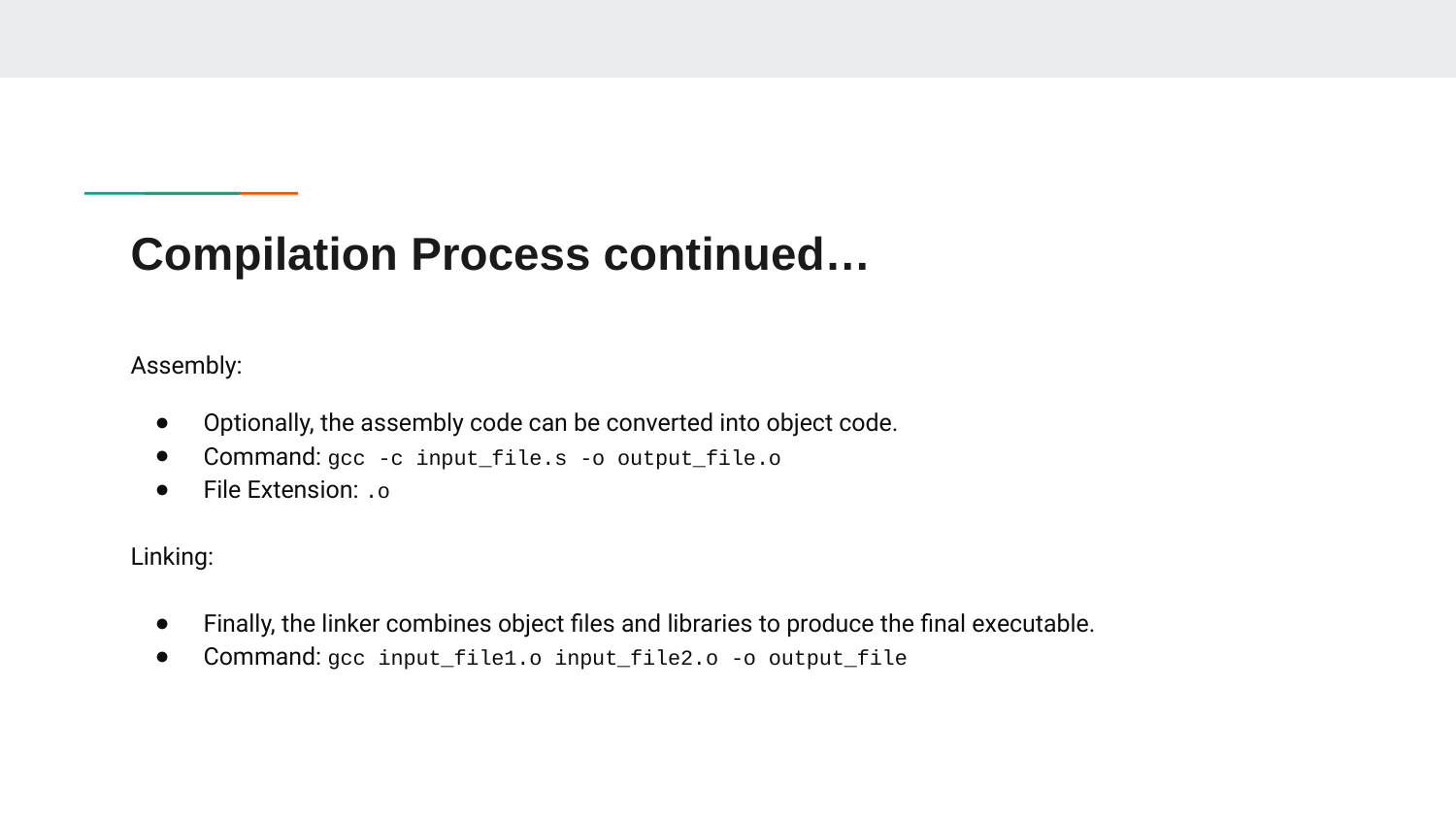

# Compilation Process continued…
Assembly:
Optionally, the assembly code can be converted into object code.
Command: gcc -c input_file.s -o output_file.o
File Extension: .o

Linking:

Finally, the linker combines object files and libraries to produce the final executable.
Command: gcc input_file1.o input_file2.o -o output_file